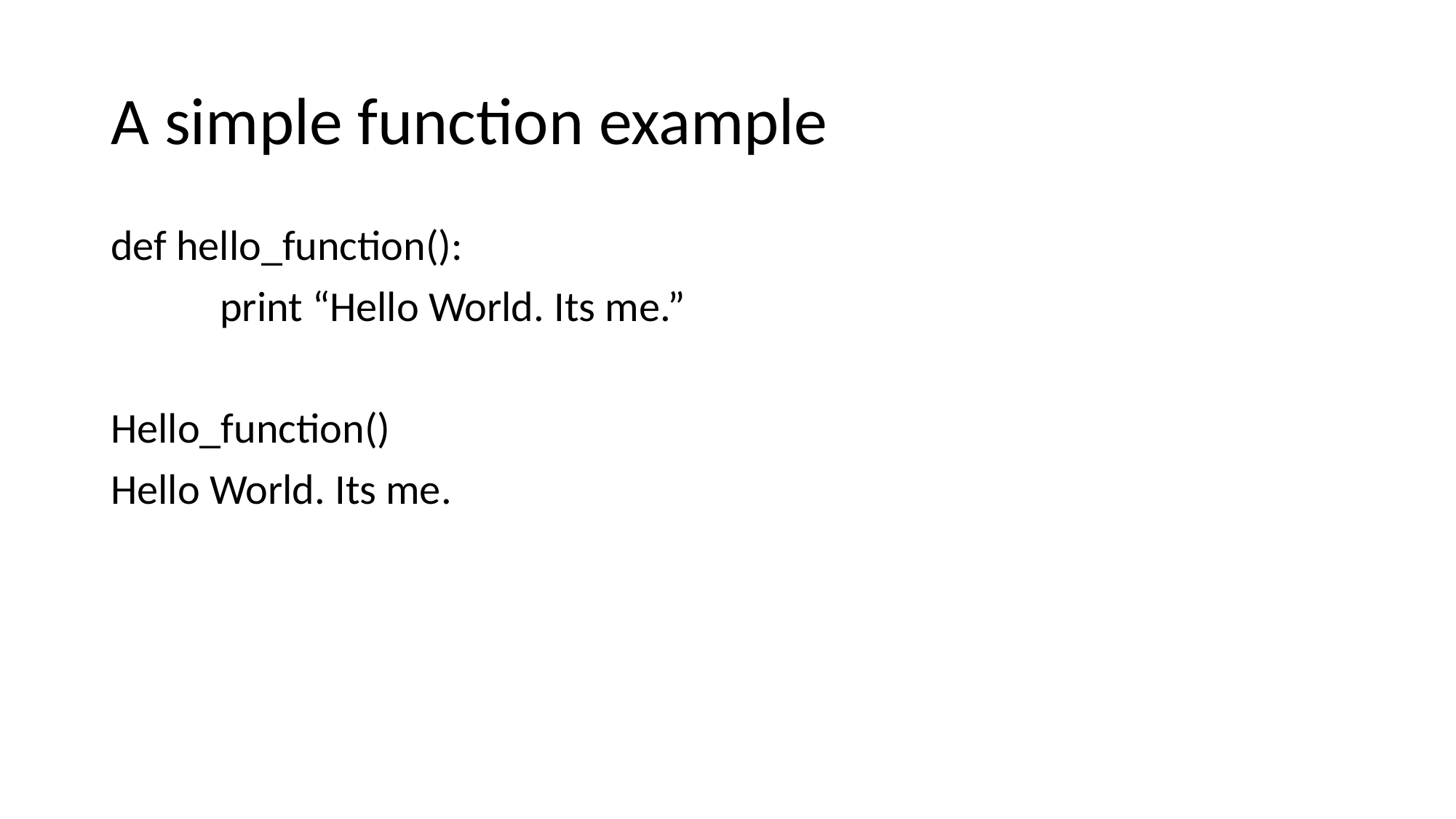

# A simple function example
def hello_function():
	print “Hello World. Its me.”

Hello_function()
Hello World. Its me.